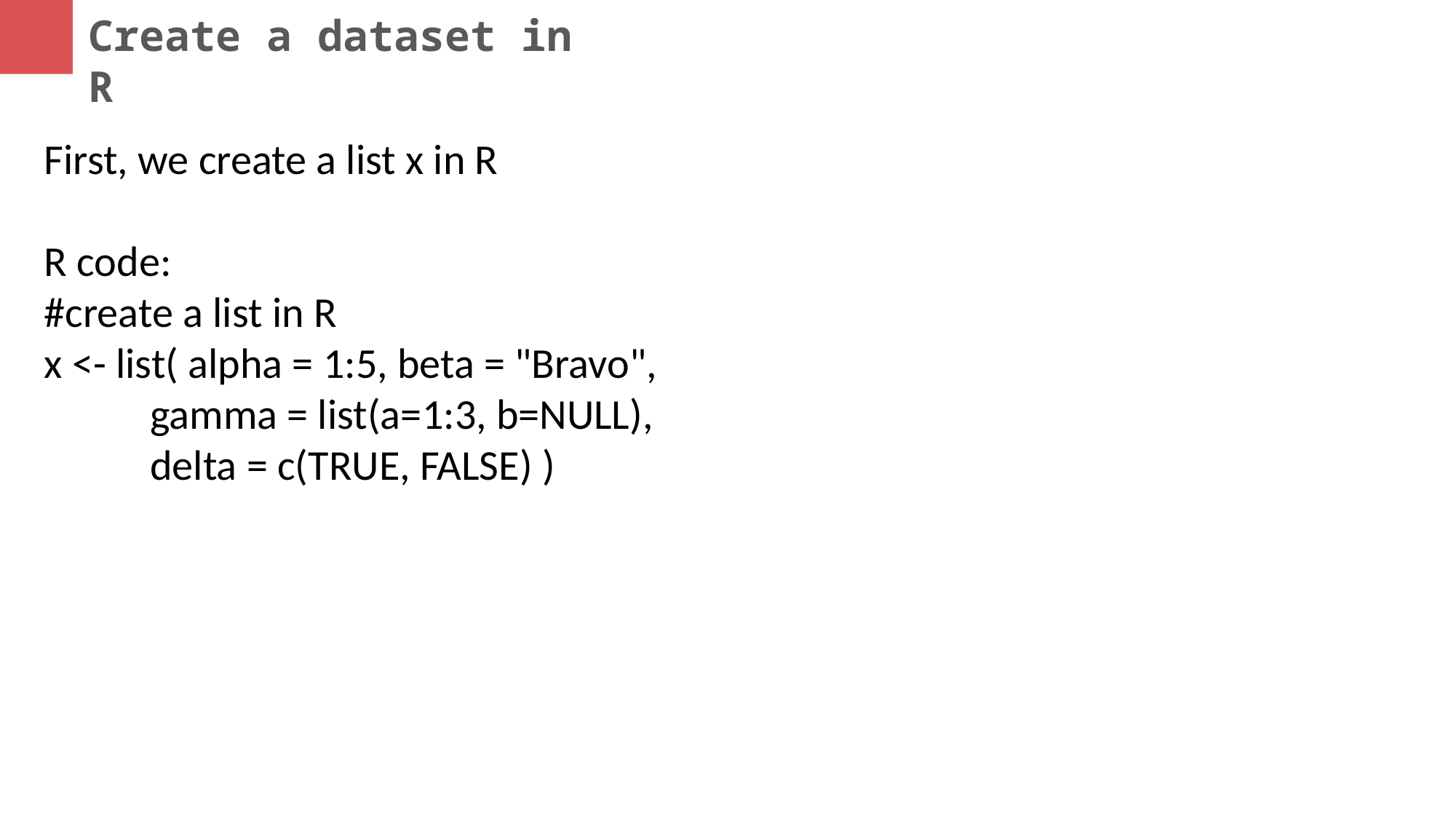

Create a dataset in R
First, we create a list x in R

R code:
#create a list in R
x <- list( alpha = 1:5, beta = "Bravo",
           gamma = list(a=1:3, b=NULL),
           delta = c(TRUE, FALSE) )